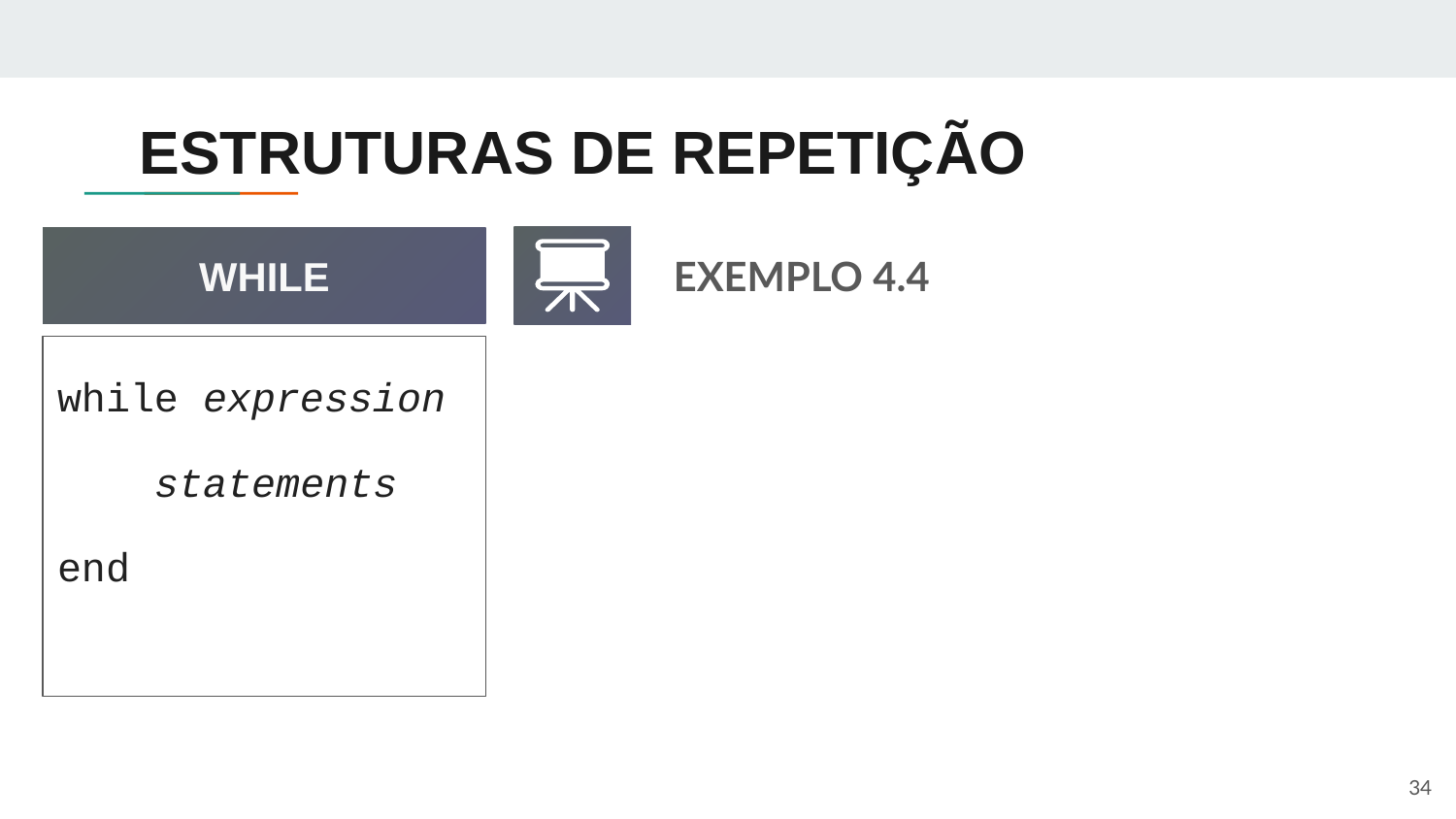

# ESTRUTURAS DE REPETIÇÃO

WHILE
EXEMPLO 4.4

while expression
    statements
end

34